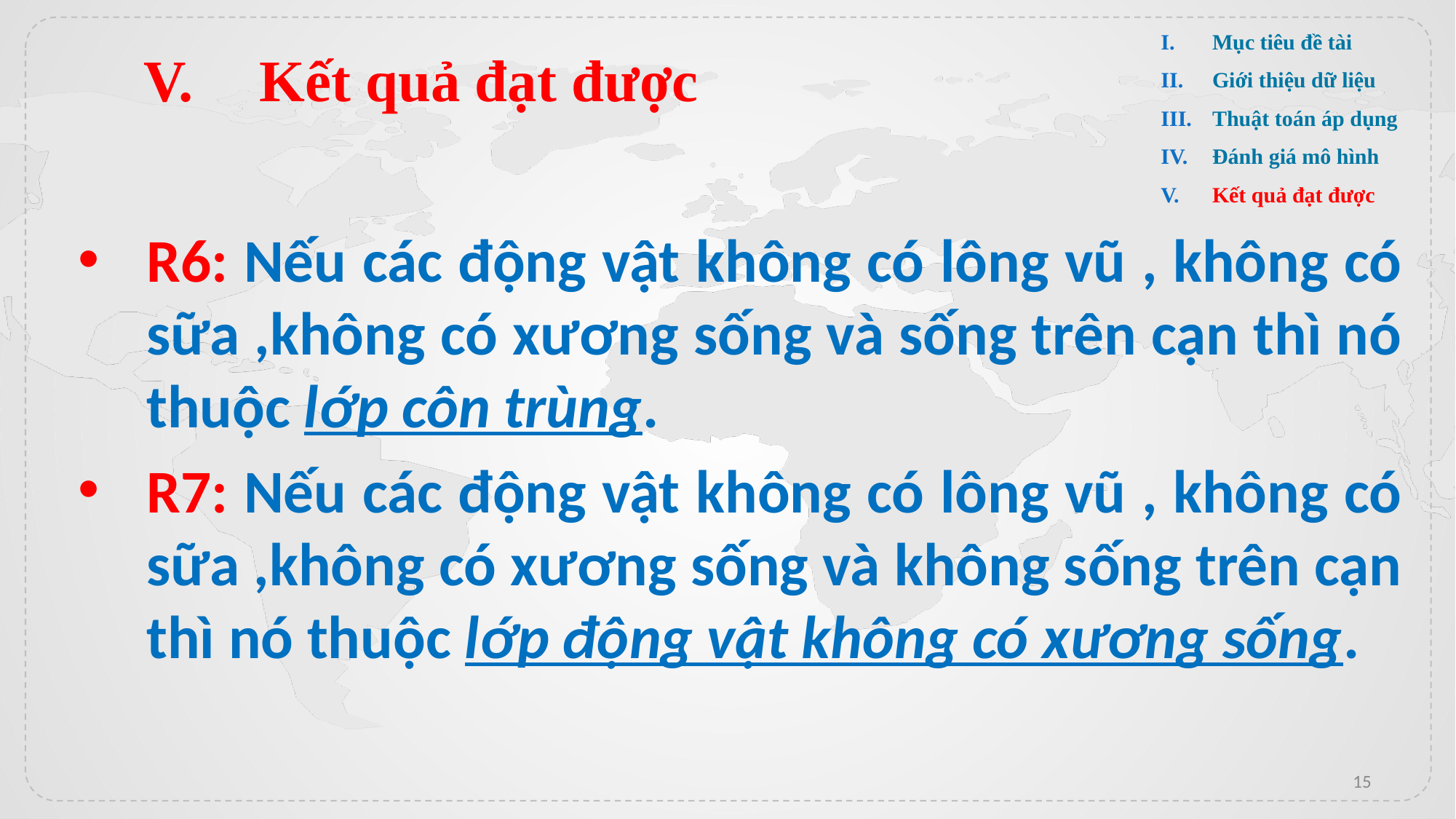

Mục tiêu đề tài
Giới thiệu dữ liệu
Thuật toán áp dụng
Đánh giá mô hình
Kết quả đạt được
# Kết quả đạt được
R6: Nếu các động vật không có lông vũ , không có sữa ,không có xương sống và sống trên cạn thì nó thuộc lớp côn trùng.
R7: Nếu các động vật không có lông vũ , không có sữa ,không có xương sống và không sống trên cạn thì nó thuộc lớp động vật không có xương sống.
15